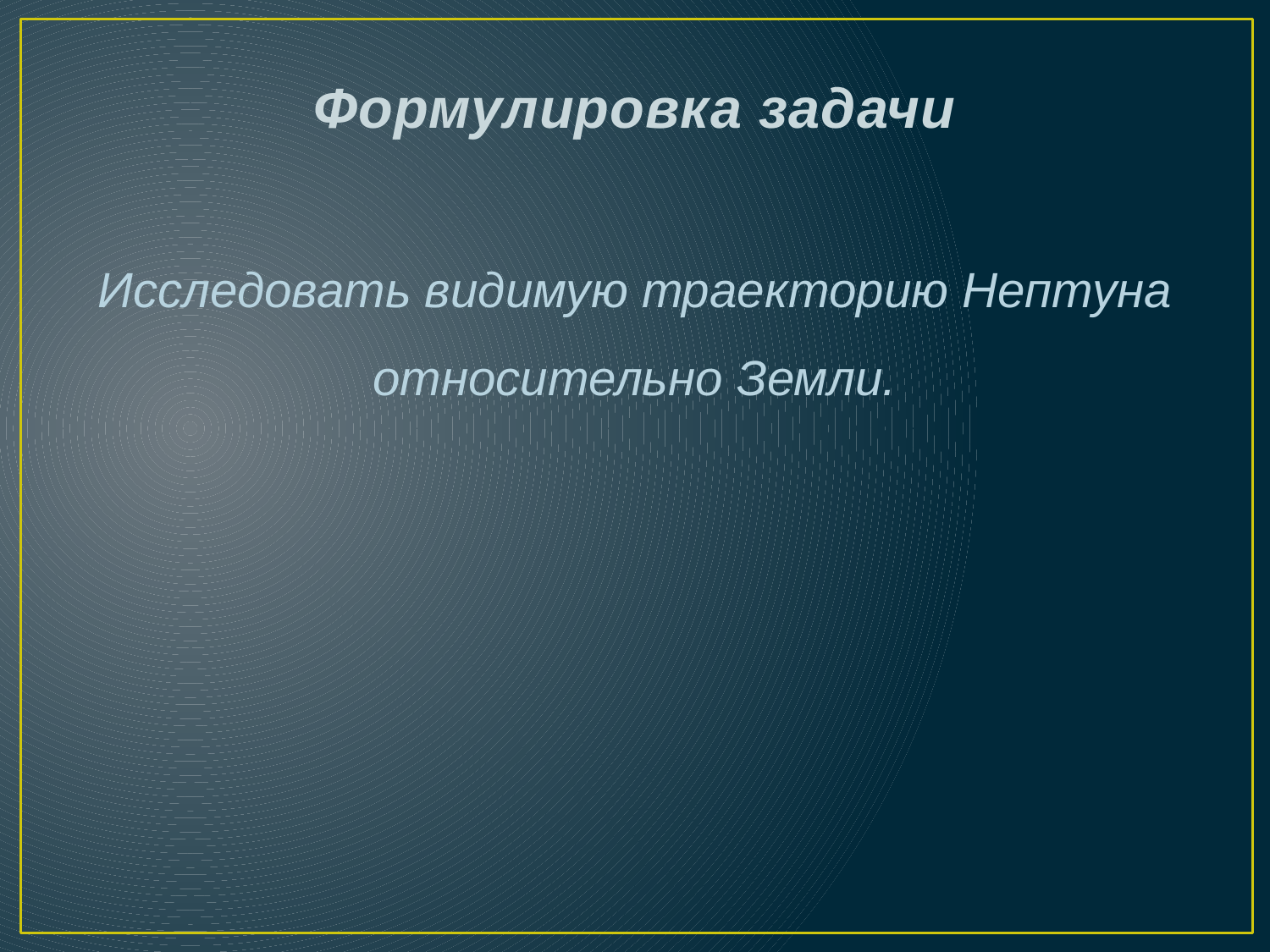

# Формулировка задачи
Исследовать видимую траекторию Нептуна относительно Земли.